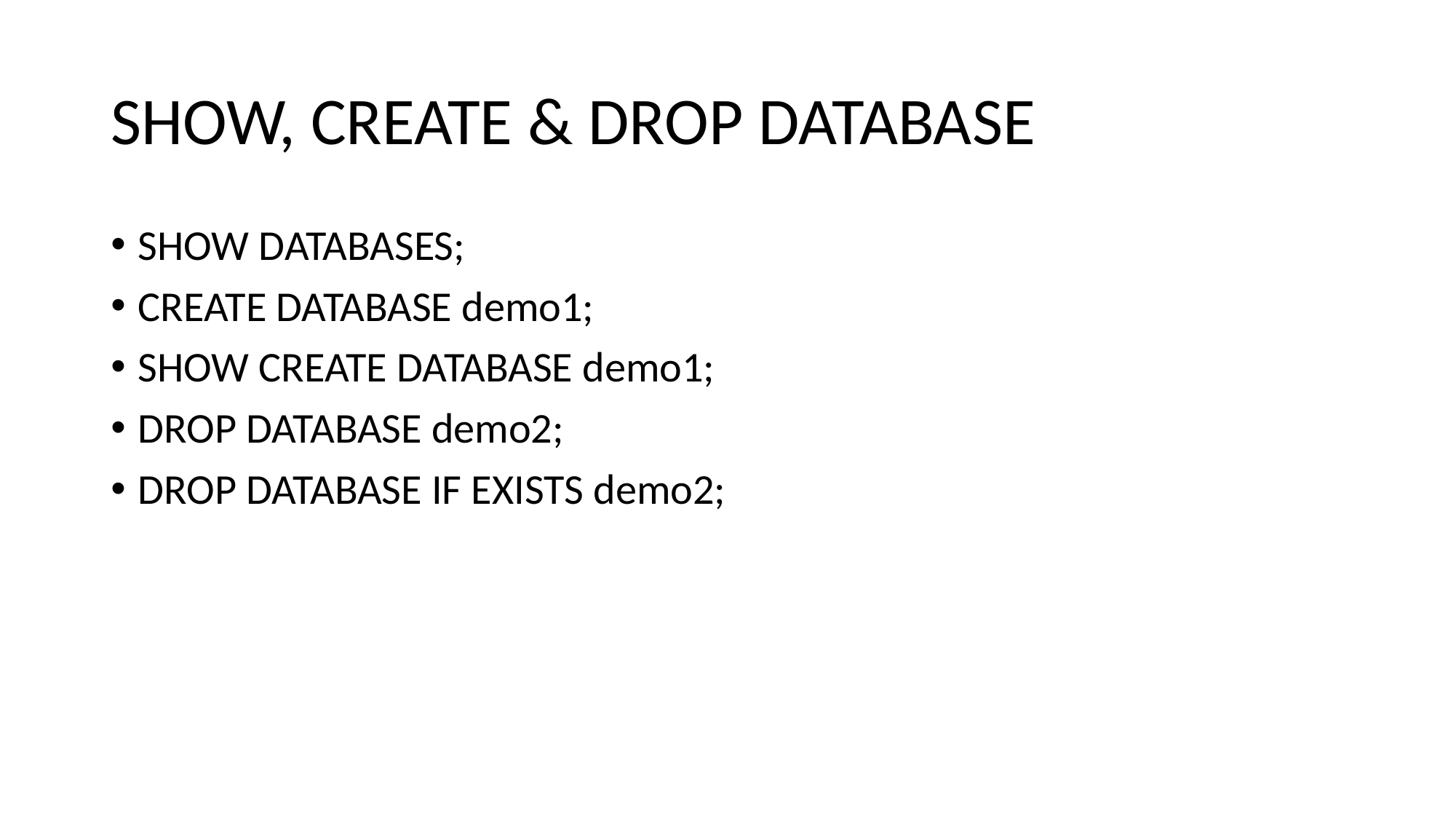

# SHOW, CREATE & DROP DATABASE
SHOW DATABASES;
CREATE DATABASE demo1;
SHOW CREATE DATABASE demo1;
DROP DATABASE demo2;
DROP DATABASE IF EXISTS demo2;